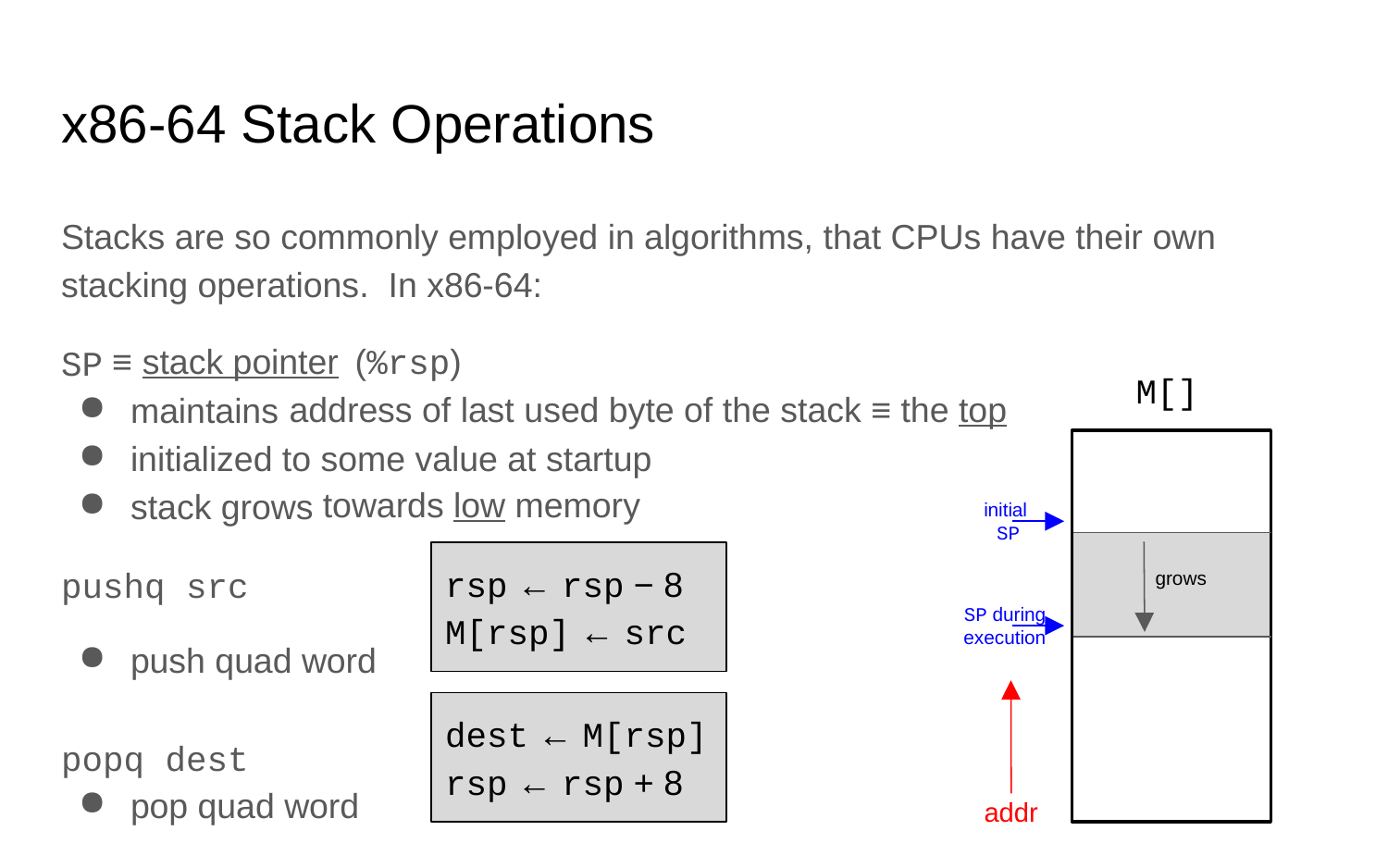

# x86-64 Stack Operations
Stacks are so commonly employed in algorithms, that CPUs have their own stacking operations.  In x86-64:
SP
maintains
initialized to some value at startup
stack grows
pushq src
push quad word
popq dest
pop quad word
≡ stack pointer
(%rsp)
M[]
address of last used byte of the stack
≡ the top

towards low memory
initial
SP

rsp ← rsp − 8
M[rsp] ← src
grows
SP during
execution
dest ← M[rsp]
rsp ← rsp + 8
addr